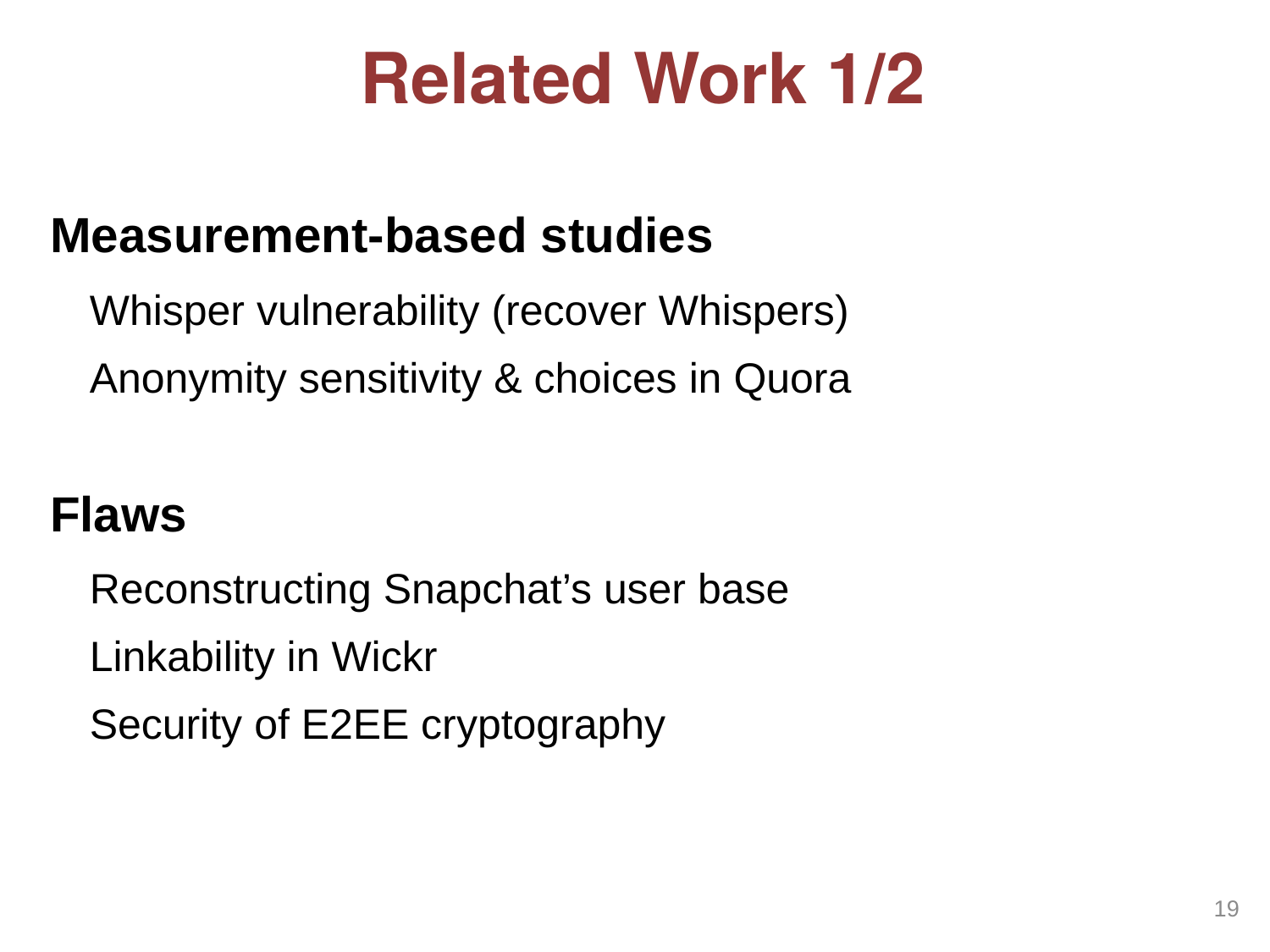

# Related Work 1/2
Measurement-based studies
Whisper vulnerability (recover Whispers)
Anonymity sensitivity & choices in Quora
Flaws
Reconstructing Snapchat’s user base
Linkability in Wickr
Security of E2EE cryptography
19